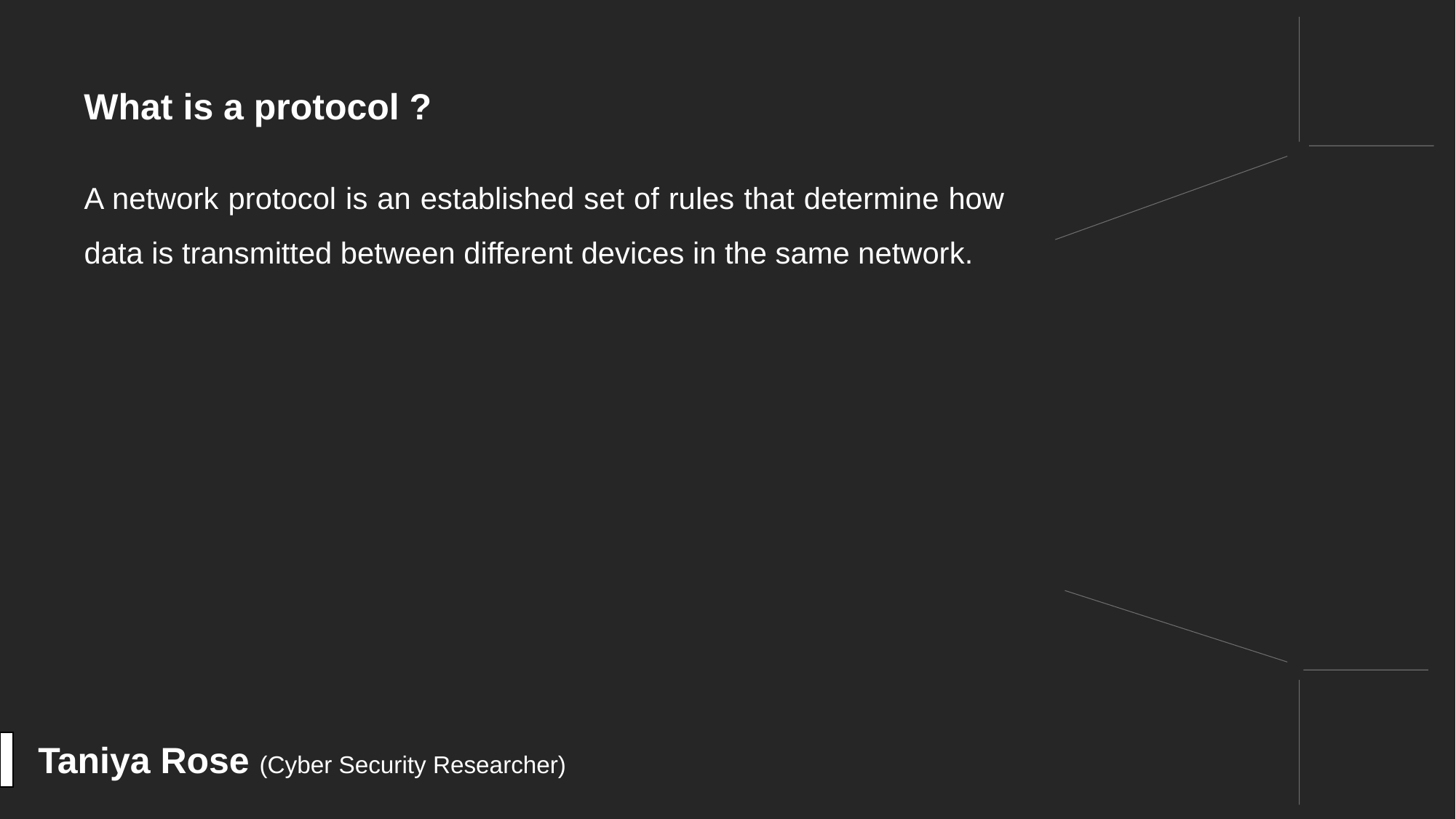

What is a protocol ?
A network protocol is an established set of rules that determine how data is transmitted between different devices in the same network.
Taniya Rose (Cyber Security Researcher)